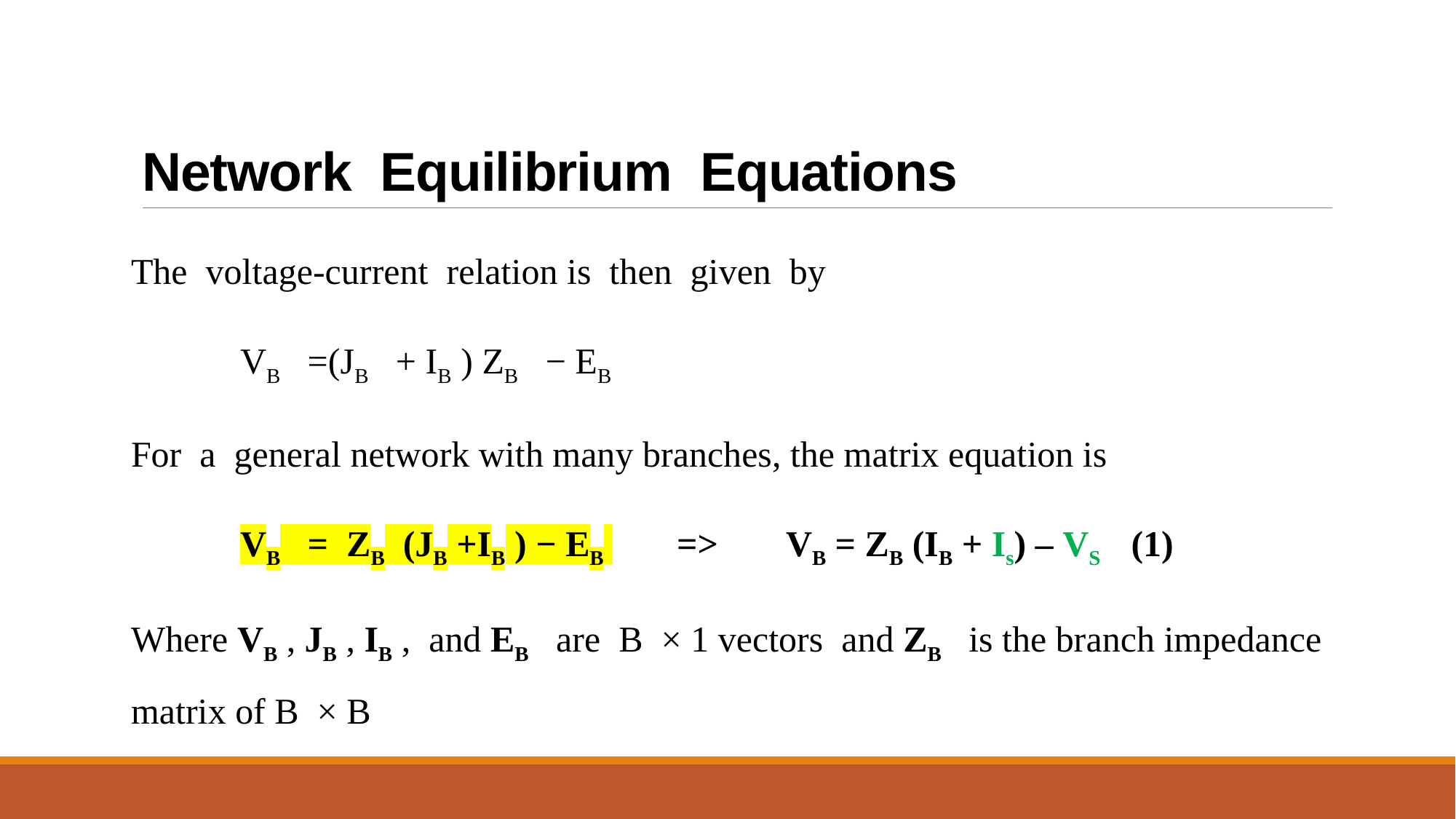

# Network  Equilibrium  Equations
The  voltage-current  relation is  then  given  by
	VB   =(JB   + IB ) ZB   − EB
For  a  general network with many branches, the matrix equation is
	VB   =  ZB  (JB +IB ) − EB 	=> 	VB = ZB (IB + Is) – VS       (1)
Where VB , JB , IB ,  and EB   are  B  × 1 vectors  and ZB   is the branch impedance matrix of B  × B